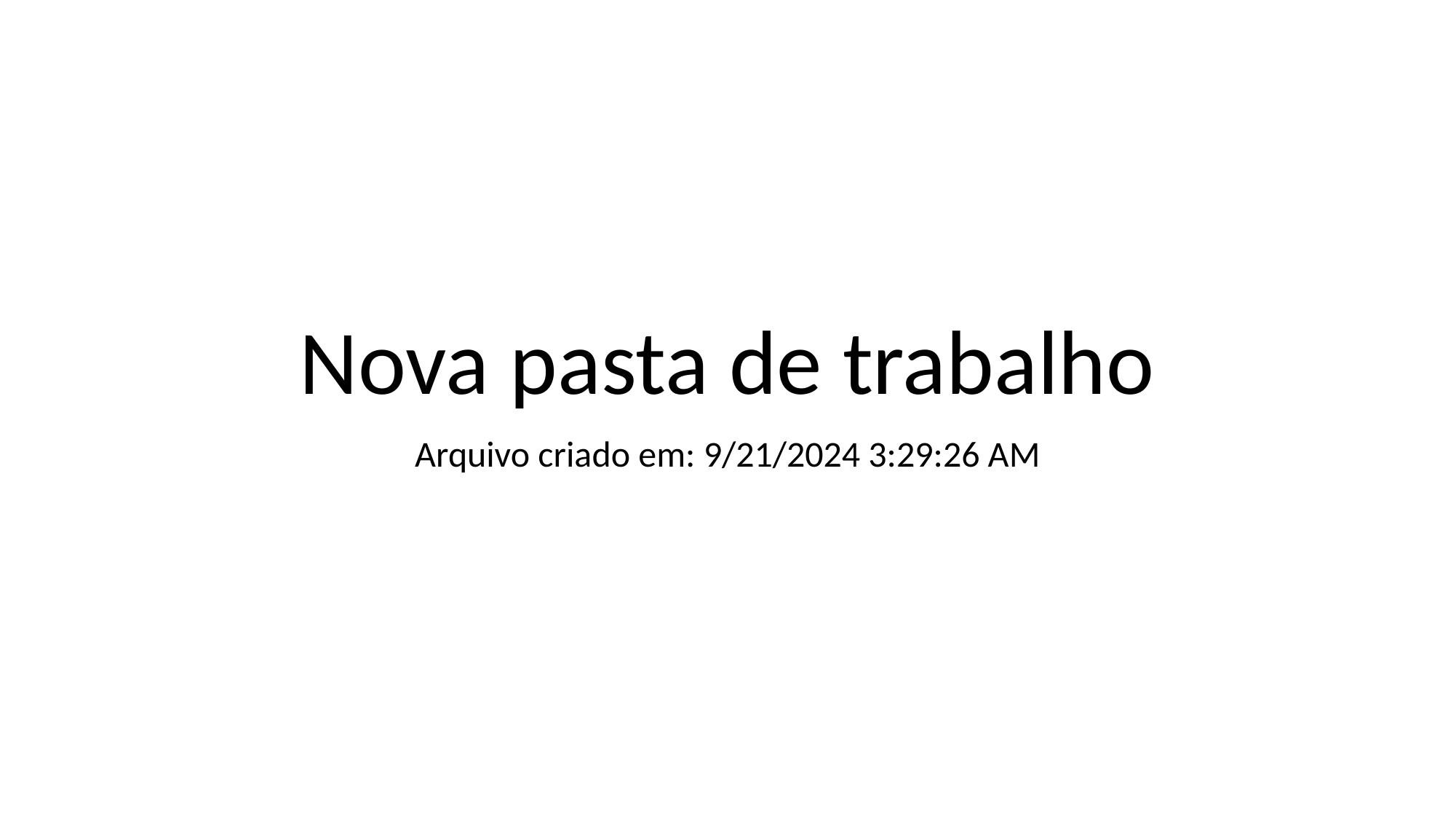

# Nova pasta de trabalho
Arquivo criado em: 9/21/2024 3:29:26 AM